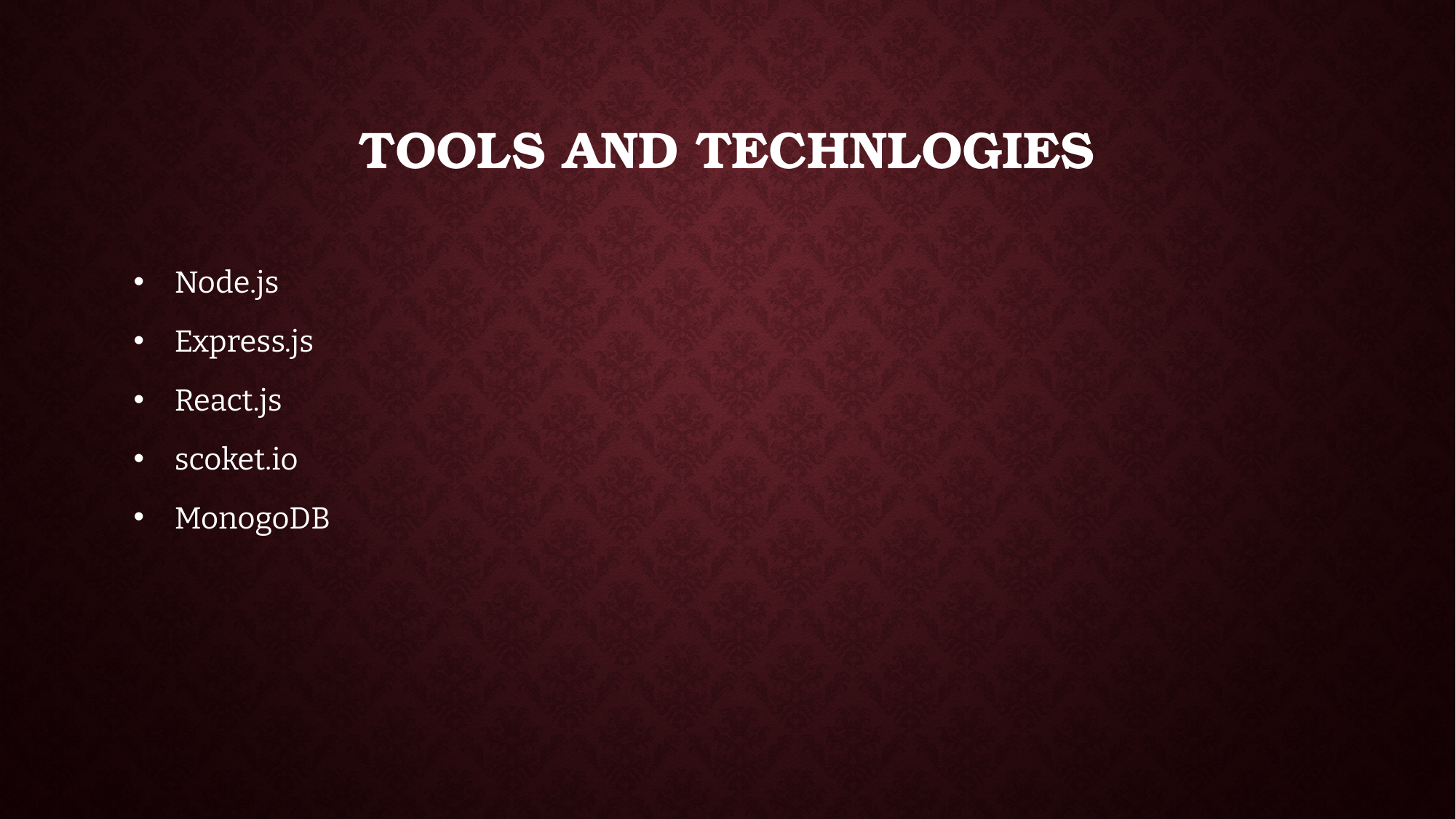

# TOOLS AND TECHNLOGIES
Node.js
Express.js
React.js
scoket.io
MonogoDB